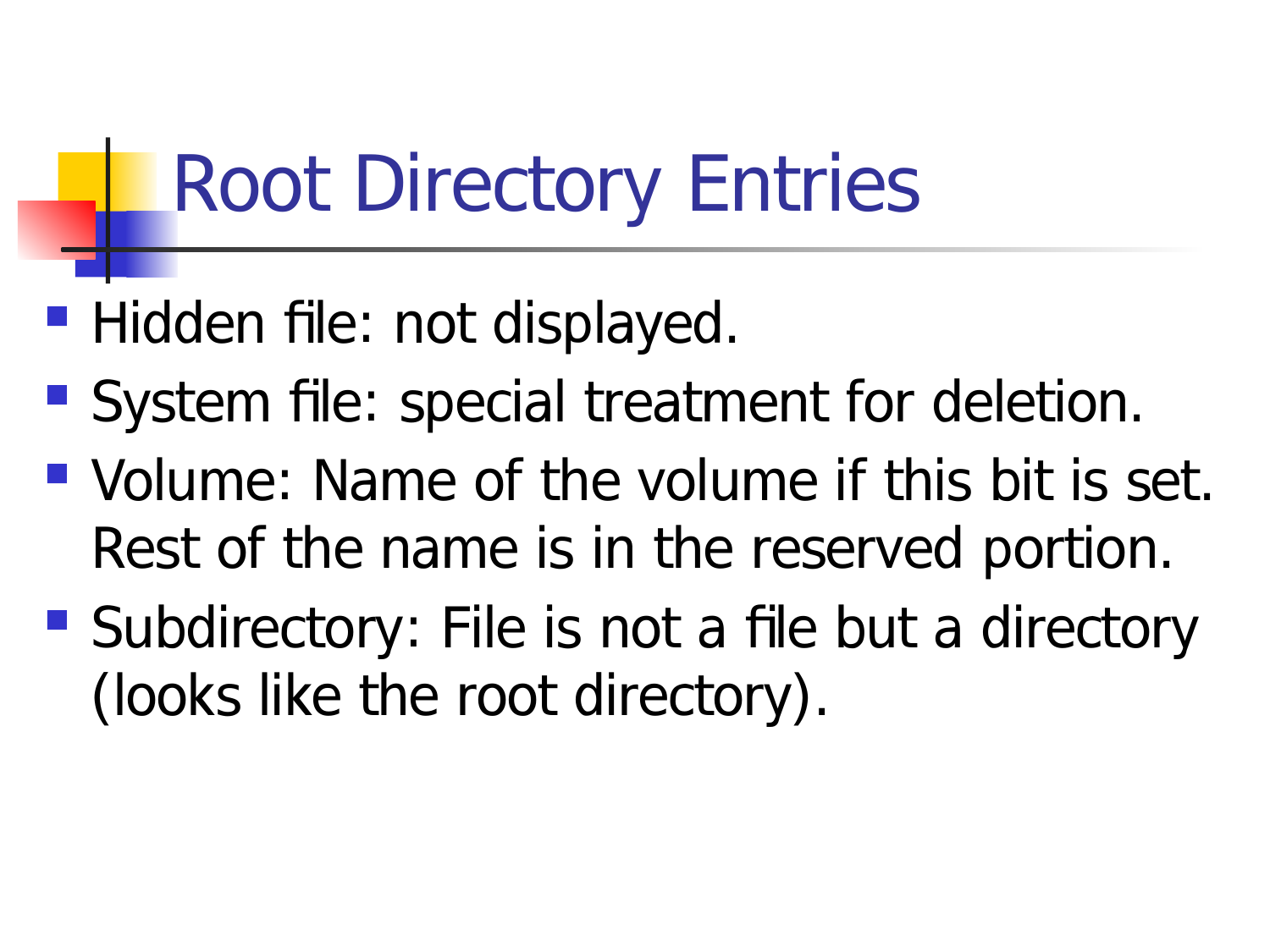

# Root Directory Entries
Hidden file: not displayed.
System file: special treatment for deletion.
Volume: Name of the volume if this bit is set. Rest of the name is in the reserved portion.
Subdirectory: File is not a file but a directory (looks like the root directory).